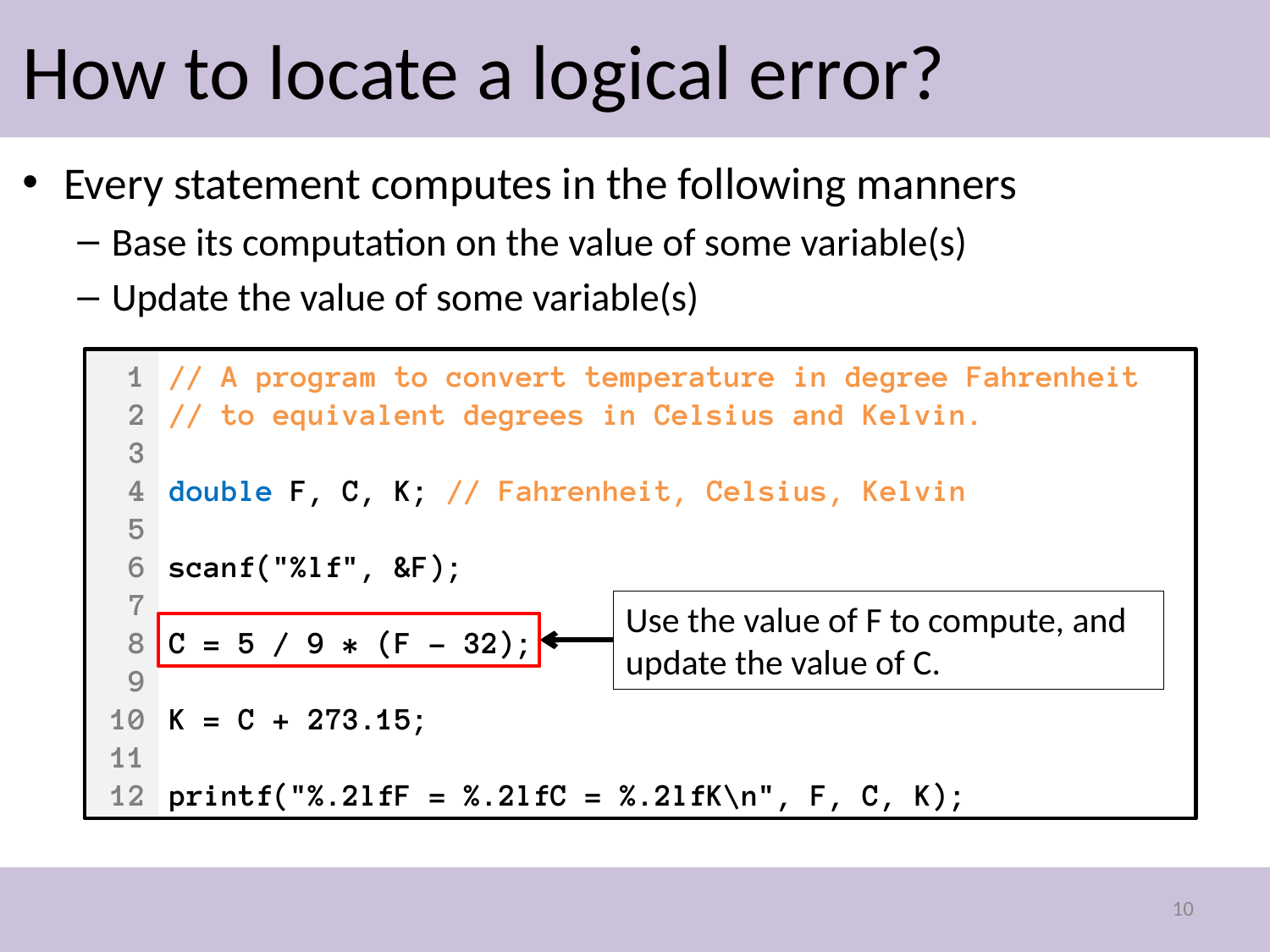

# How to locate a logical error?
Every statement computes in the following manners
Base its computation on the value of some variable(s)
Update the value of some variable(s)

1
2
3
4
5
6
7
8
9
101112
// A program to convert temperature in degree Fahrenheit
// to equivalent degrees in Celsius and Kelvin.

double F, C, K; // Fahrenheit, Celsius, Kelvin

scanf("%lf", &F);

C = 5 / 9 * (F – 32);

K = C + 273.15;

printf("%.2lfF = %.2lfC = %.2lfK\n", F, C, K);
Use the value of F to compute, and update the value of C.

10